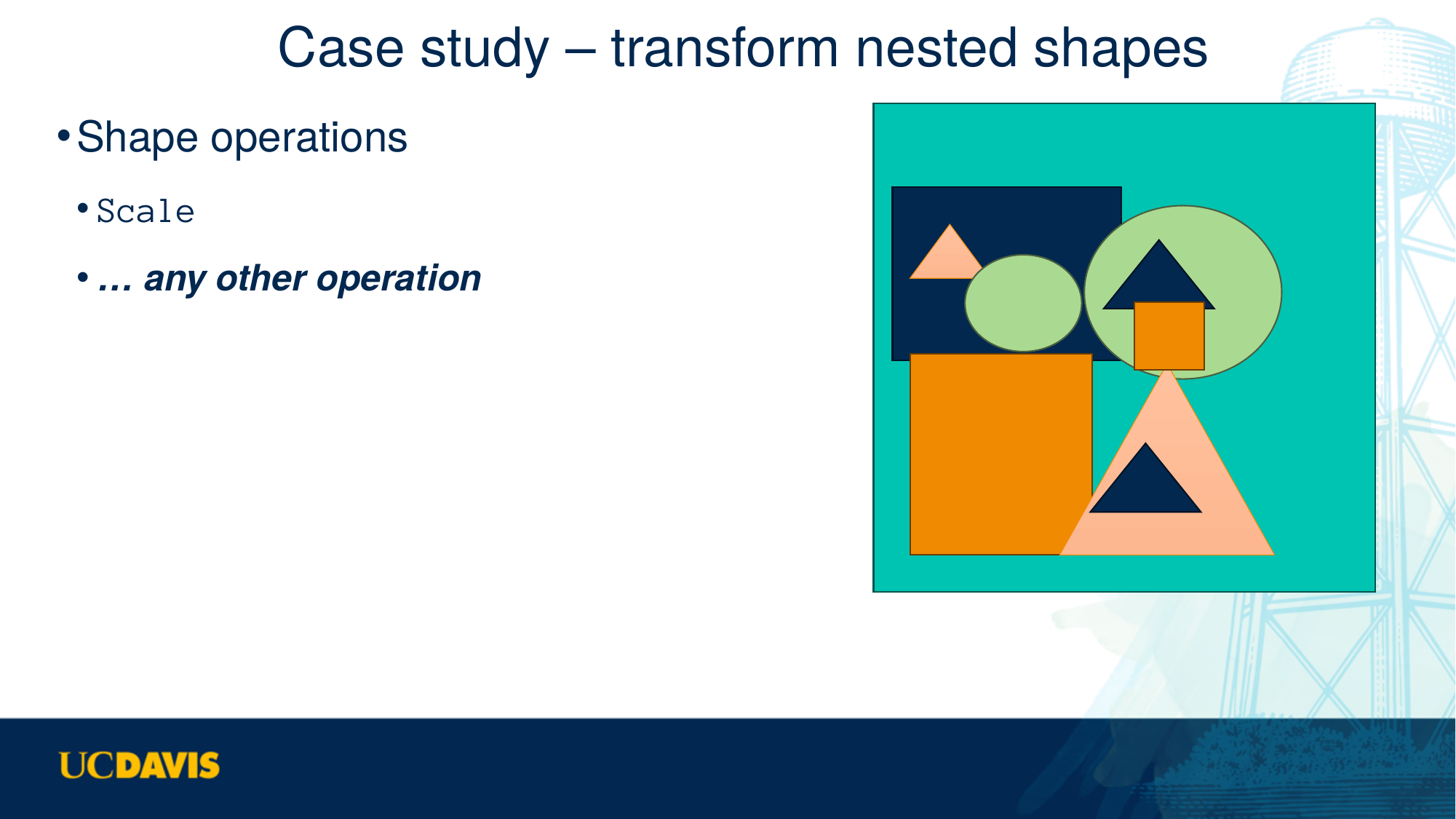

# Case study – transform nested shapes
Shape operations
Scale
… any other operation